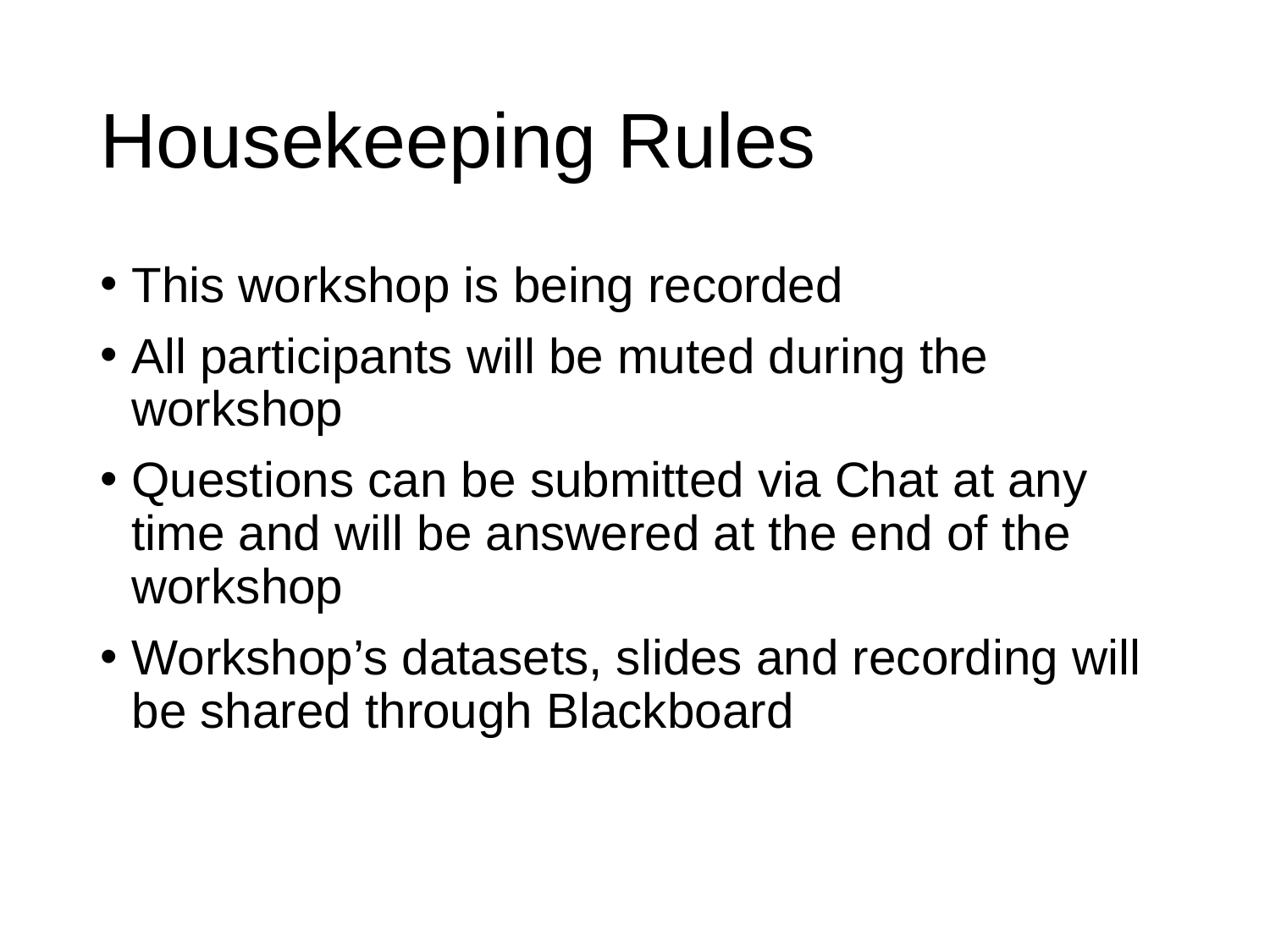

# Housekeeping Rules
This workshop is being recorded
All participants will be muted during the workshop
Questions can be submitted via Chat at any time and will be answered at the end of the workshop
Workshop’s datasets, slides and recording will be shared through Blackboard